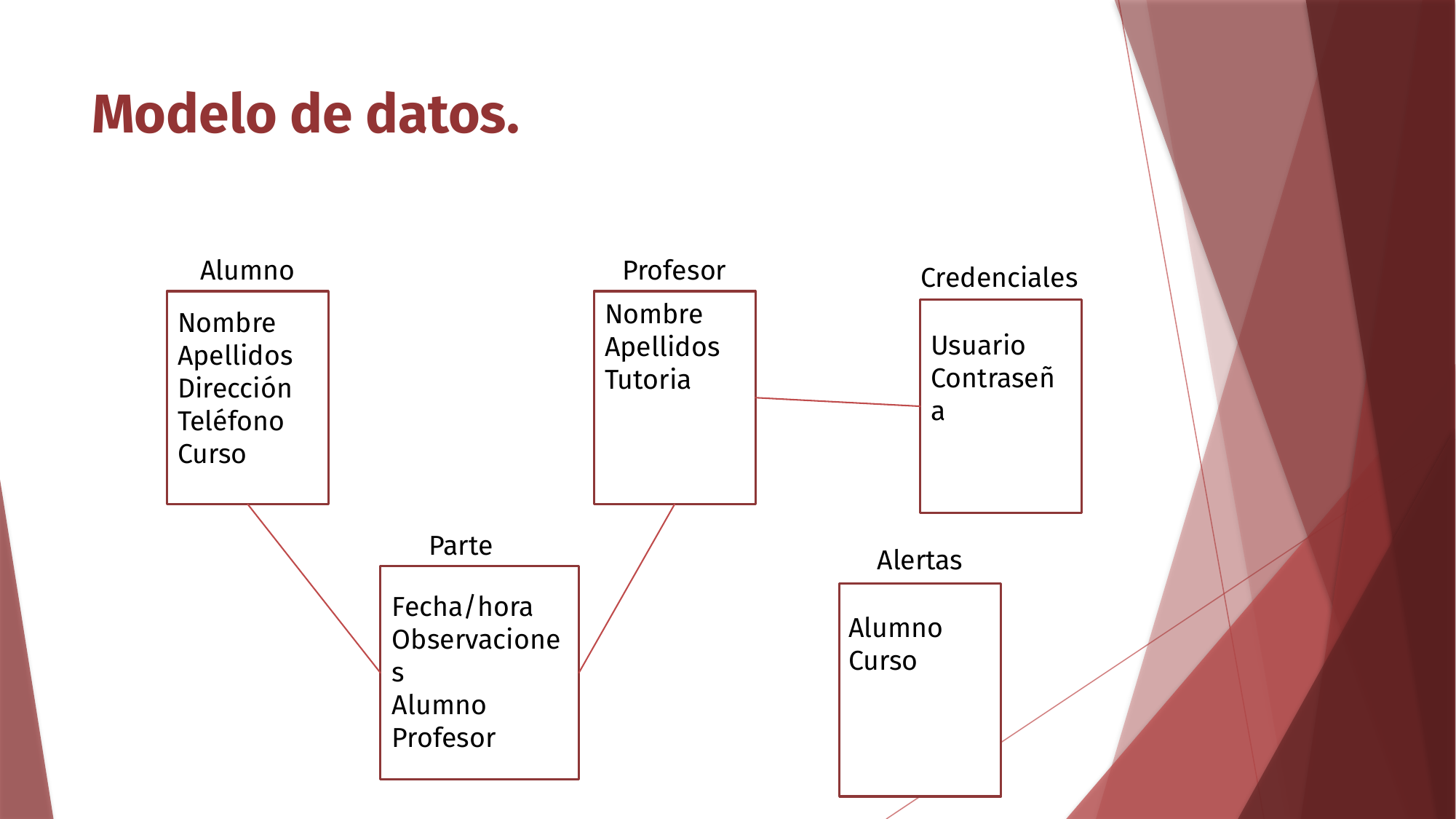

# Modelo de datos.
Alumno
Profesor
Credenciales

Nombre
Apellidos
Tutoria

Nombre
Apellidos
Dirección
Teléfono
Curso

Usuario
Contraseña
Parte
Alertas

Fecha/hora
Observaciones
Alumno
Profesor

Alumno
Curso